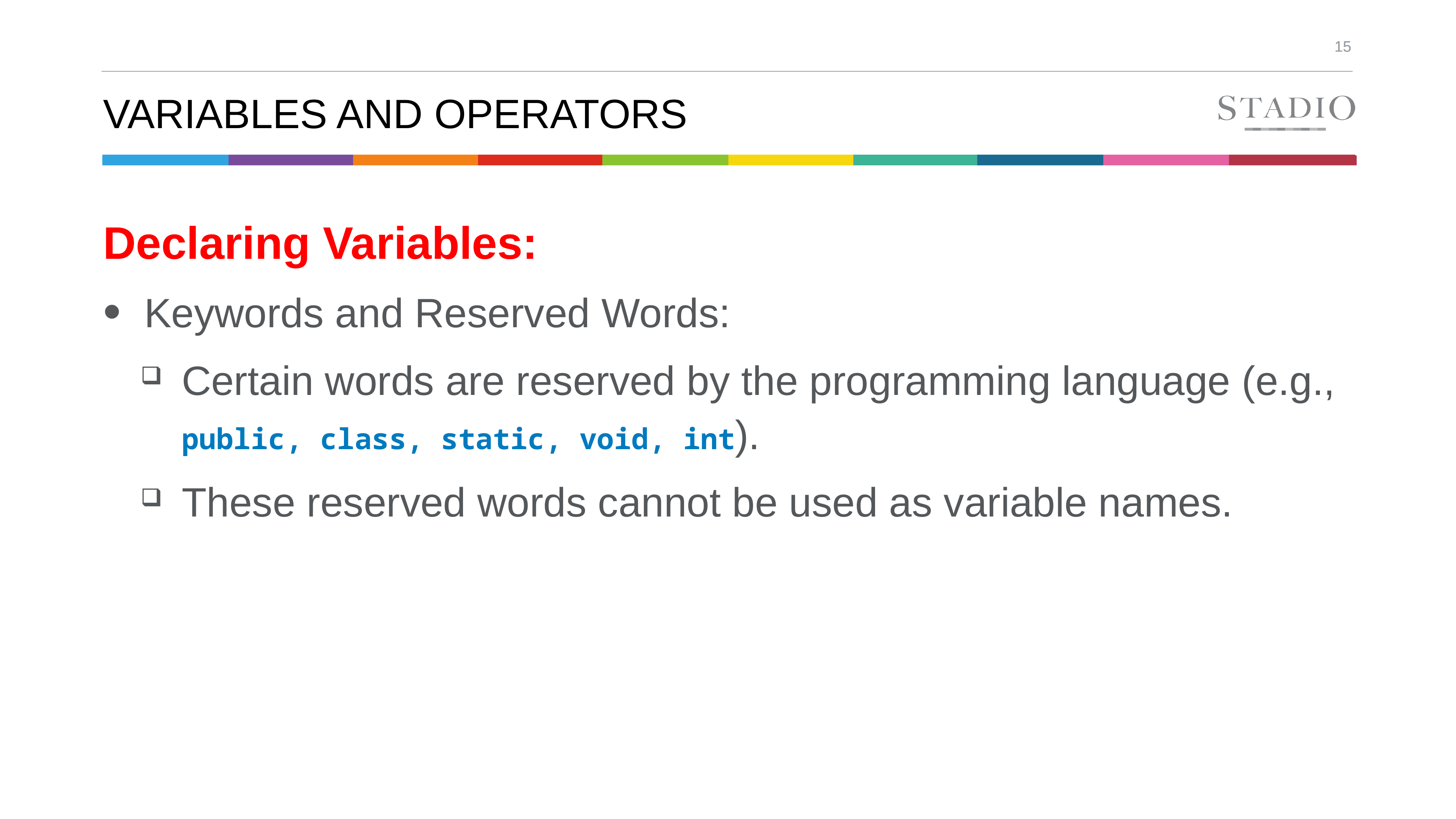

# Variables and Operators

Declaring Variables:
Keywords and Reserved Words:
Certain words are reserved by the programming language (e.g., public, class, static, void, int).
These reserved words cannot be used as variable names.